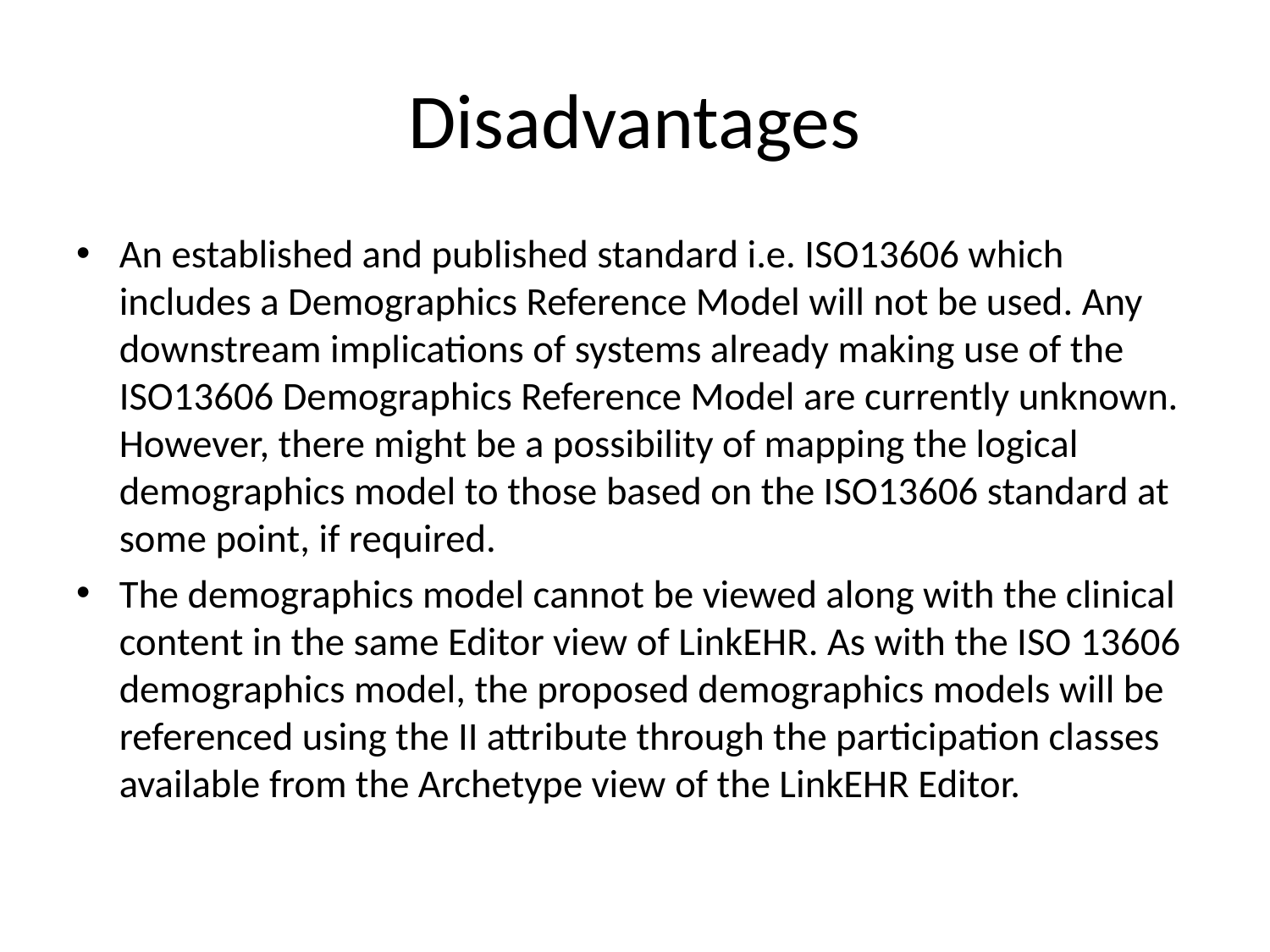

# Disadvantages
An established and published standard i.e. ISO13606 which includes a Demographics Reference Model will not be used. Any downstream implications of systems already making use of the ISO13606 Demographics Reference Model are currently unknown. However, there might be a possibility of mapping the logical demographics model to those based on the ISO13606 standard at some point, if required.
The demographics model cannot be viewed along with the clinical content in the same Editor view of LinkEHR. As with the ISO 13606 demographics model, the proposed demographics models will be referenced using the II attribute through the participation classes available from the Archetype view of the LinkEHR Editor.